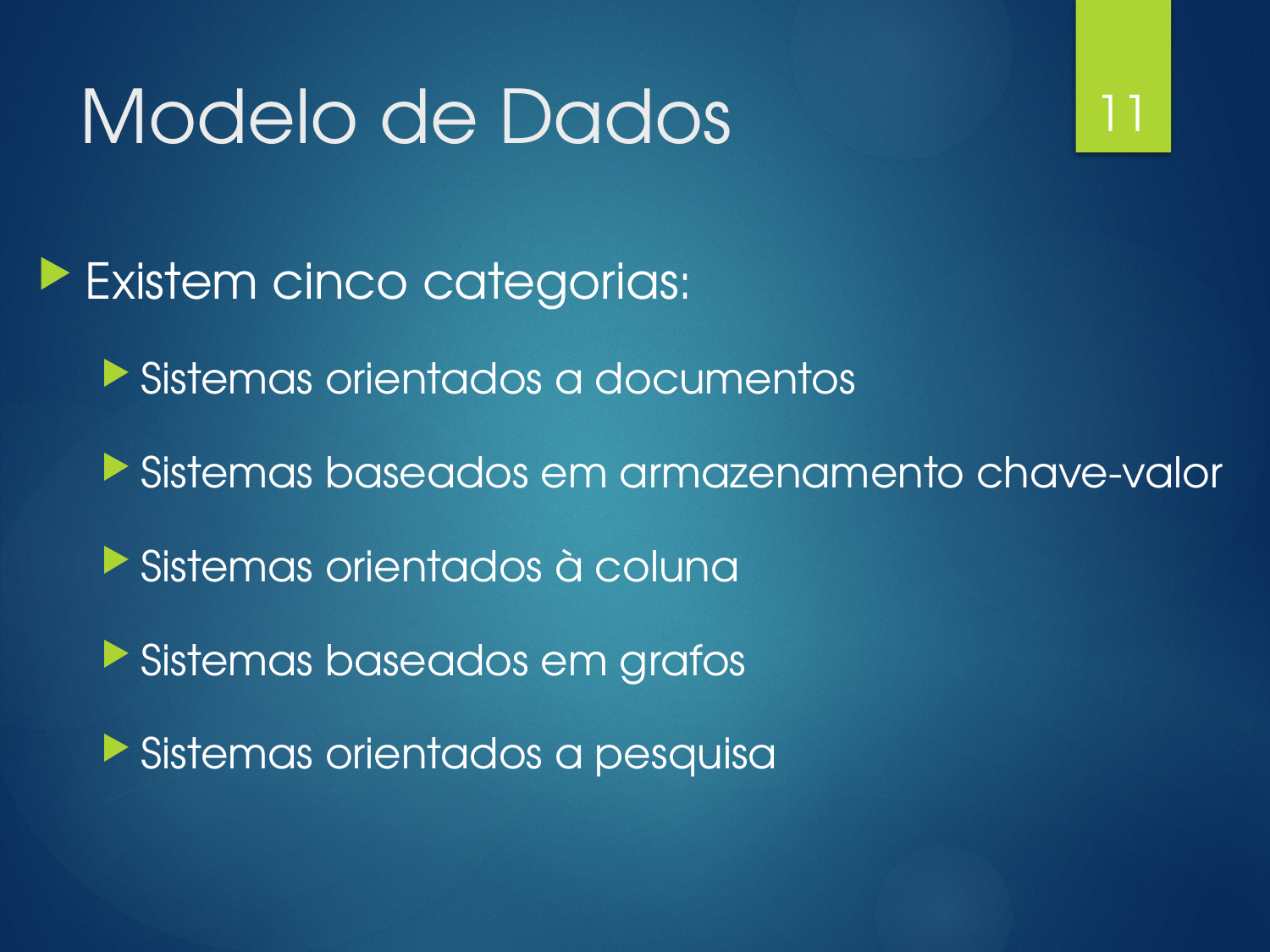

11
# Modelo de Dados
Existem cinco categorias:
Sistemas orientados a documentos
Sistemas baseados em armazenamento chave-valor
Sistemas orientados à coluna
Sistemas baseados em grafos
Sistemas orientados a pesquisa